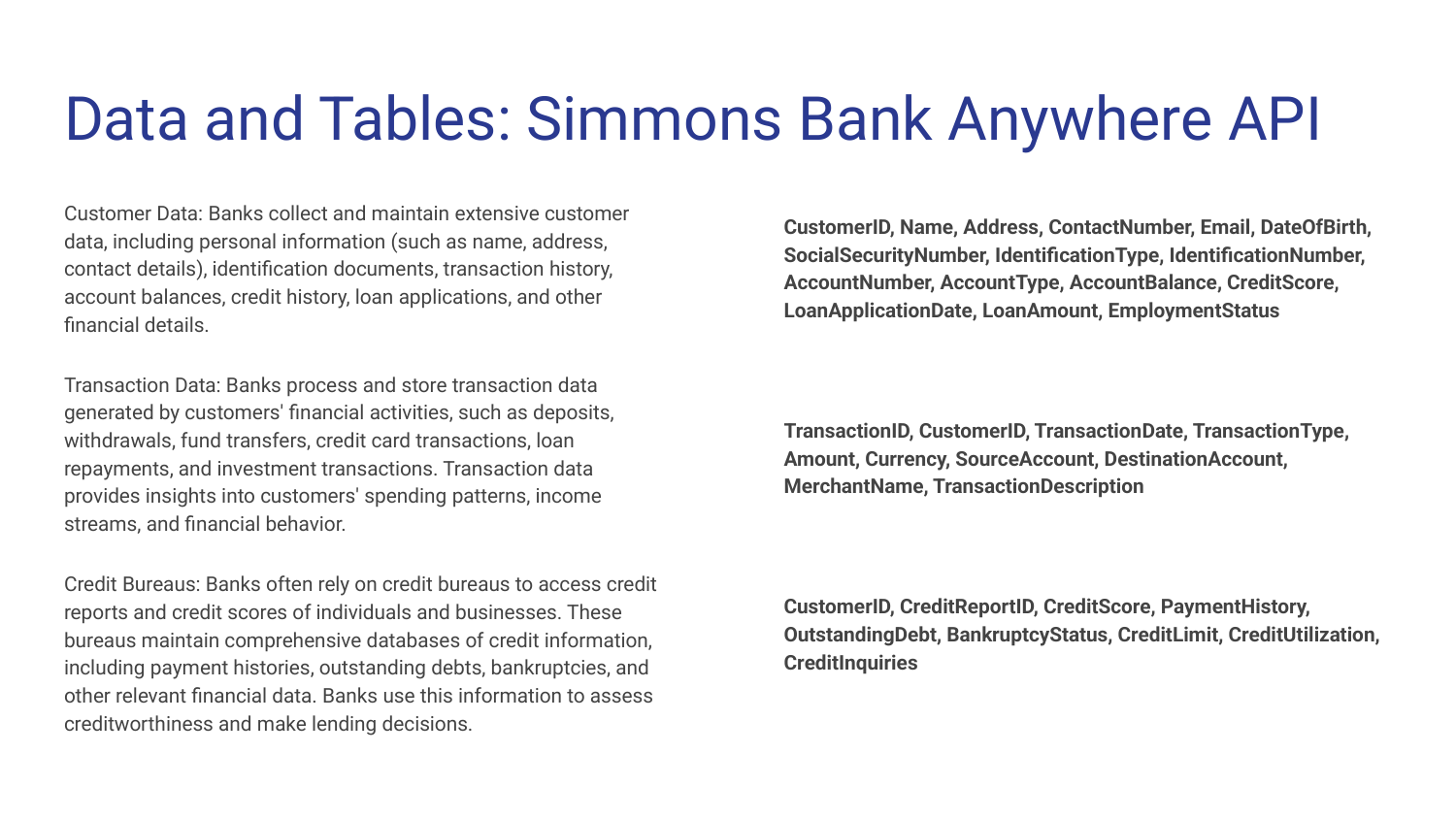

# Data and Tables: Simmons Bank Anywhere API
Customer Data: Banks collect and maintain extensive customer data, including personal information (such as name, address, contact details), identification documents, transaction history, account balances, credit history, loan applications, and other financial details.
Transaction Data: Banks process and store transaction data generated by customers' financial activities, such as deposits, withdrawals, fund transfers, credit card transactions, loan repayments, and investment transactions. Transaction data provides insights into customers' spending patterns, income streams, and financial behavior.
Credit Bureaus: Banks often rely on credit bureaus to access credit reports and credit scores of individuals and businesses. These bureaus maintain comprehensive databases of credit information, including payment histories, outstanding debts, bankruptcies, and other relevant financial data. Banks use this information to assess creditworthiness and make lending decisions.

CustomerID, Name, Address, ContactNumber, Email, DateOfBirth, SocialSecurityNumber, IdentificationType, IdentificationNumber, AccountNumber, AccountType, AccountBalance, CreditScore, LoanApplicationDate, LoanAmount, EmploymentStatus

TransactionID, CustomerID, TransactionDate, TransactionType, Amount, Currency, SourceAccount, DestinationAccount, MerchantName, TransactionDescription

CustomerID, CreditReportID, CreditScore, PaymentHistory, OutstandingDebt, BankruptcyStatus, CreditLimit, CreditUtilization, CreditInquiries